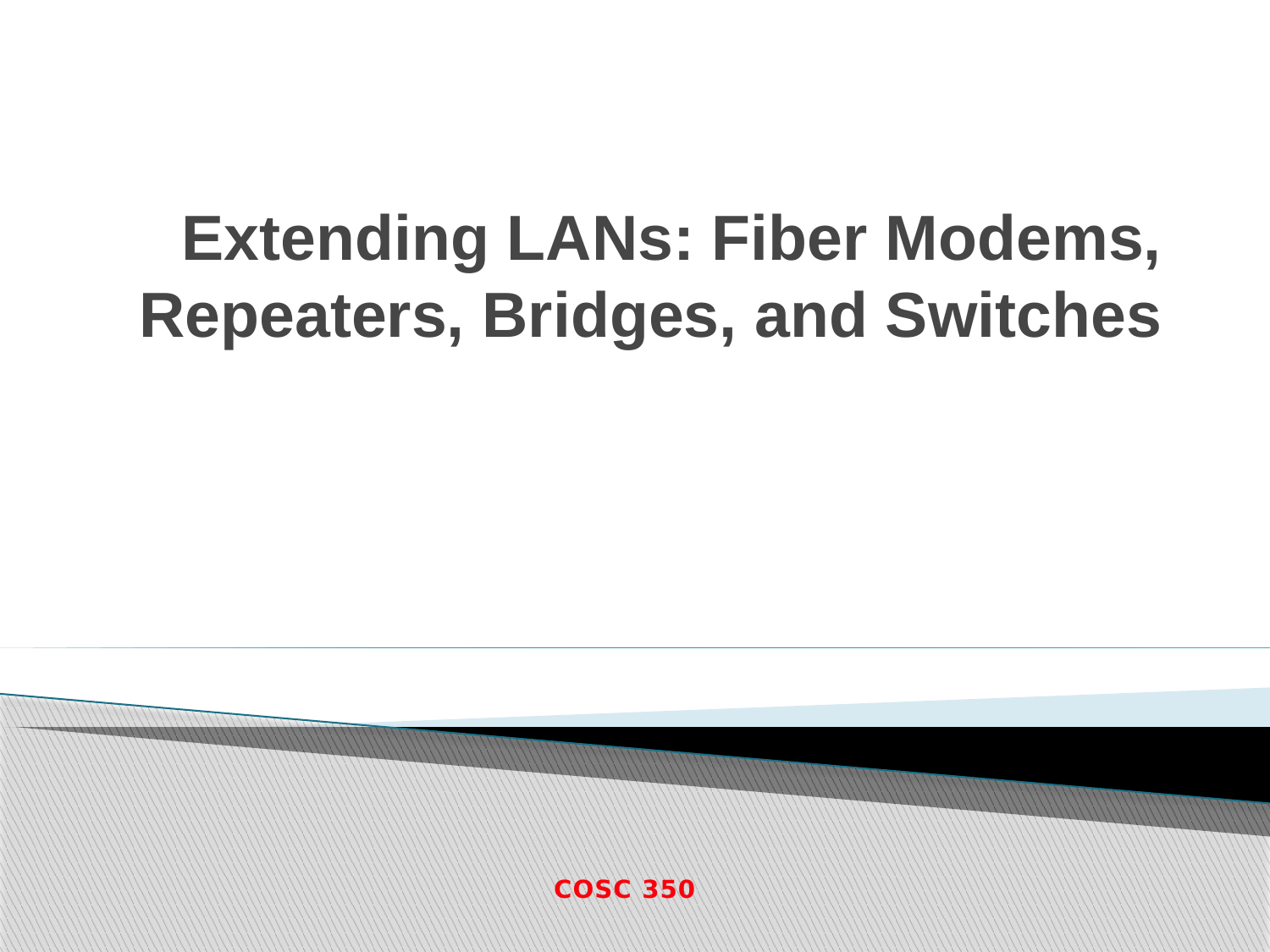

# Extending LANs: Fiber Modems, Repeaters, Bridges, and Switches